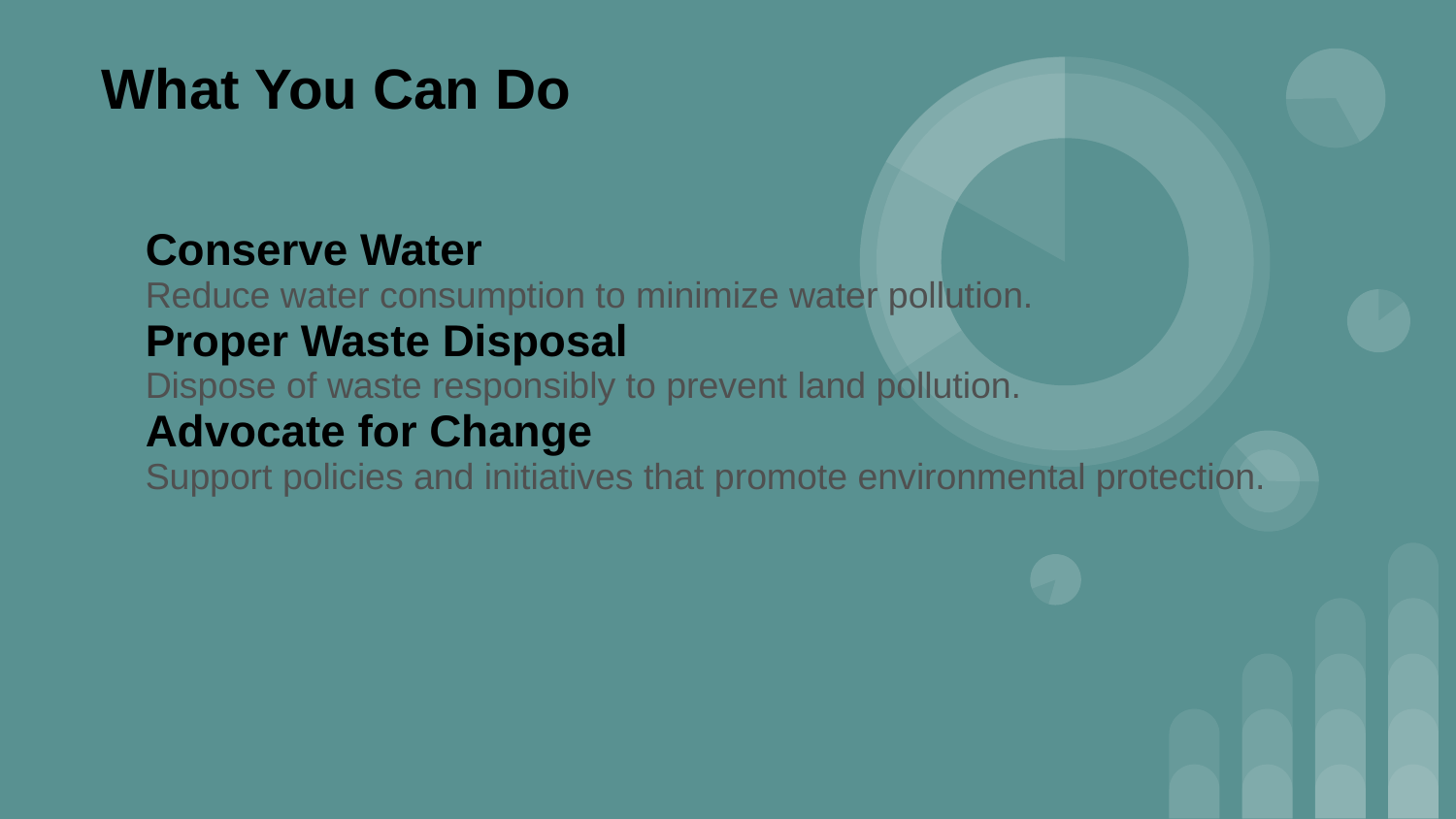

What You Can Do
Conserve Water
Reduce water consumption to minimize water pollution.
Proper Waste Disposal
Dispose of waste responsibly to prevent land pollution.
Advocate for Change
Support policies and initiatives that promote environmental protection.